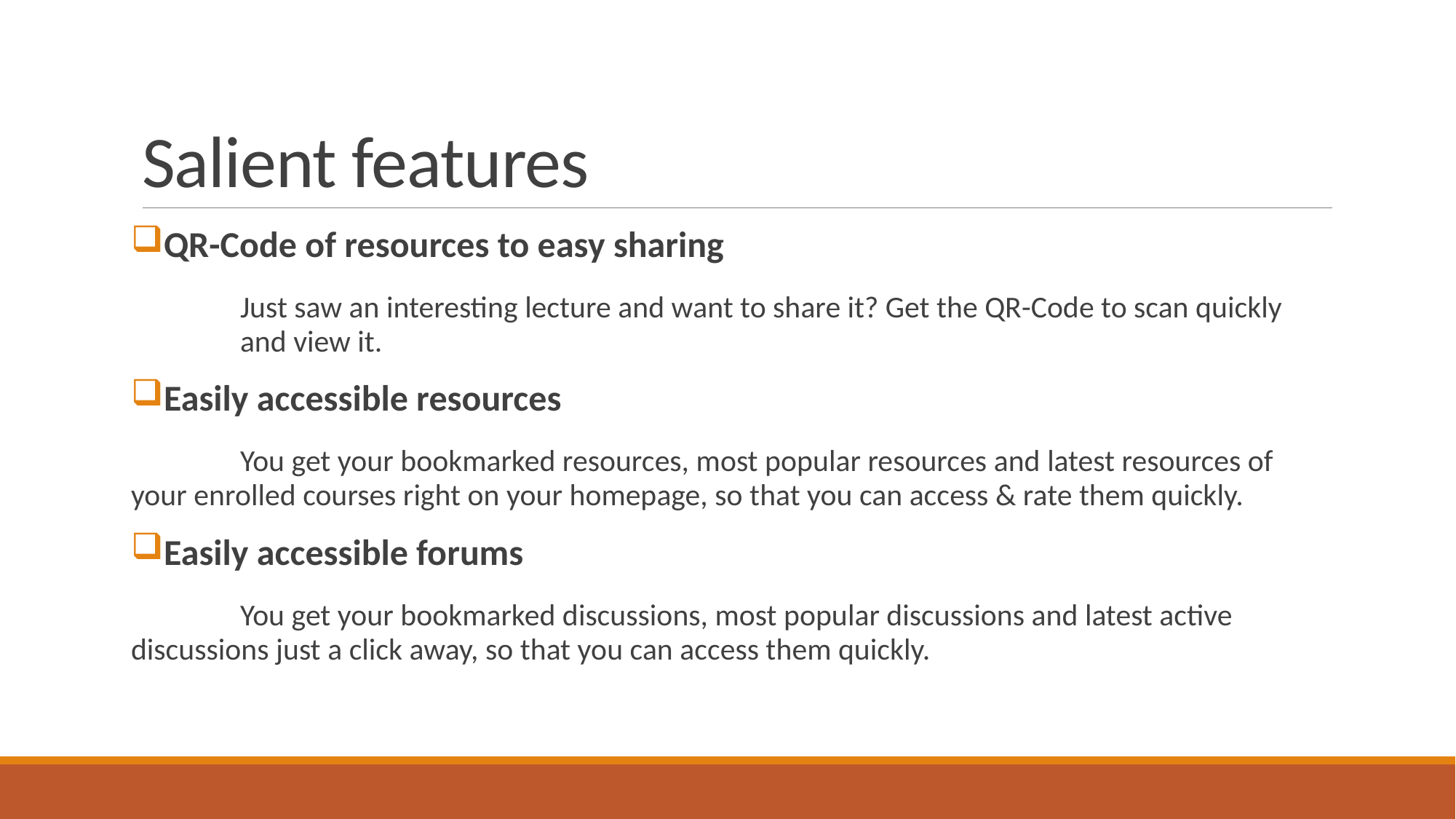

# Salient features
QR-Code of resources to easy sharing
	Just saw an interesting lecture and want to share it? Get the QR-Code to scan quickly 	and view it.
Easily accessible resources
	You get your bookmarked resources, most popular resources and latest resources of your enrolled courses right on your homepage, so that you can access & rate them quickly.
Easily accessible forums
	You get your bookmarked discussions, most popular discussions and latest active discussions just a click away, so that you can access them quickly.